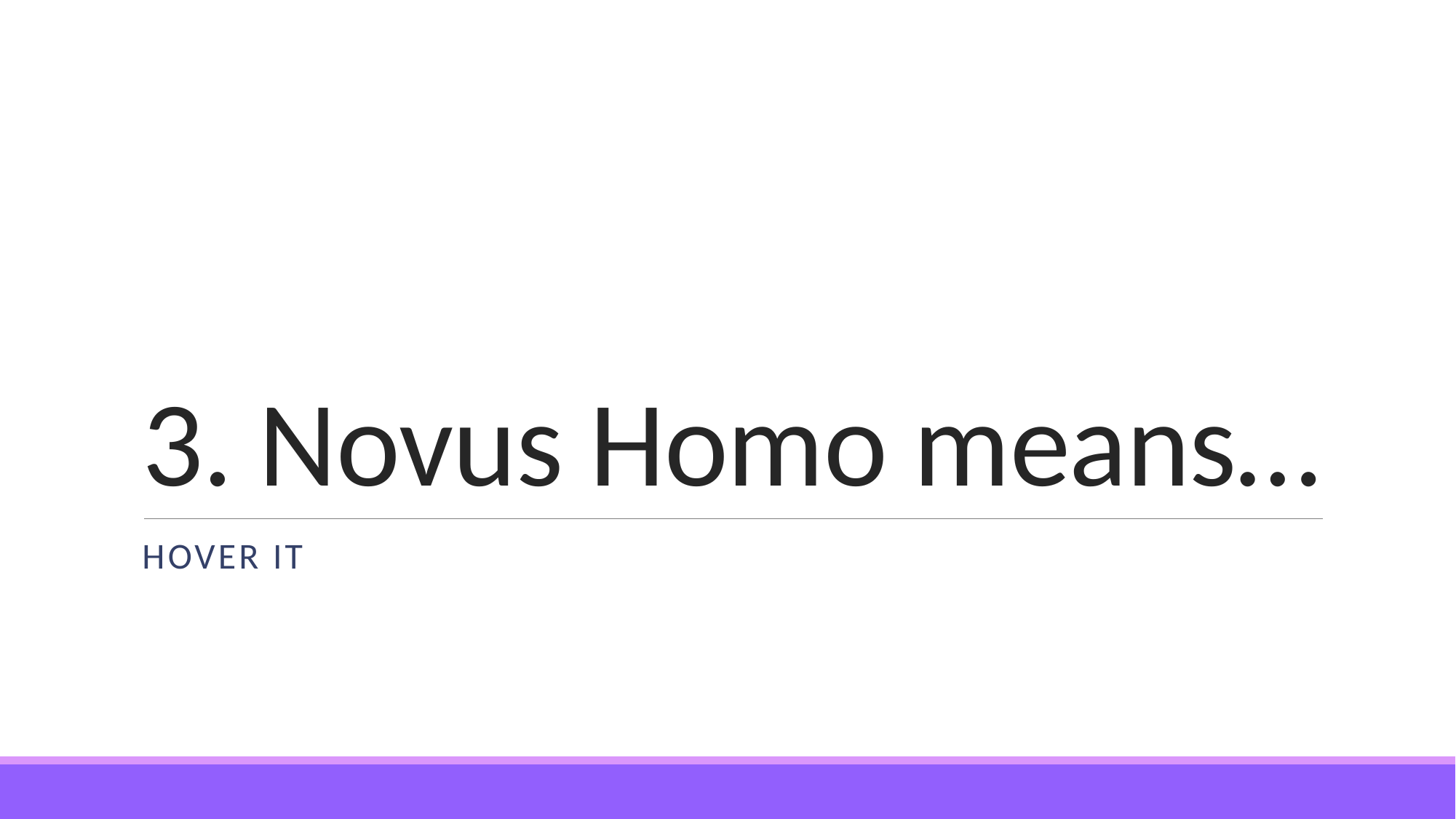

# 3. Novus Homo means…
HOVER IT